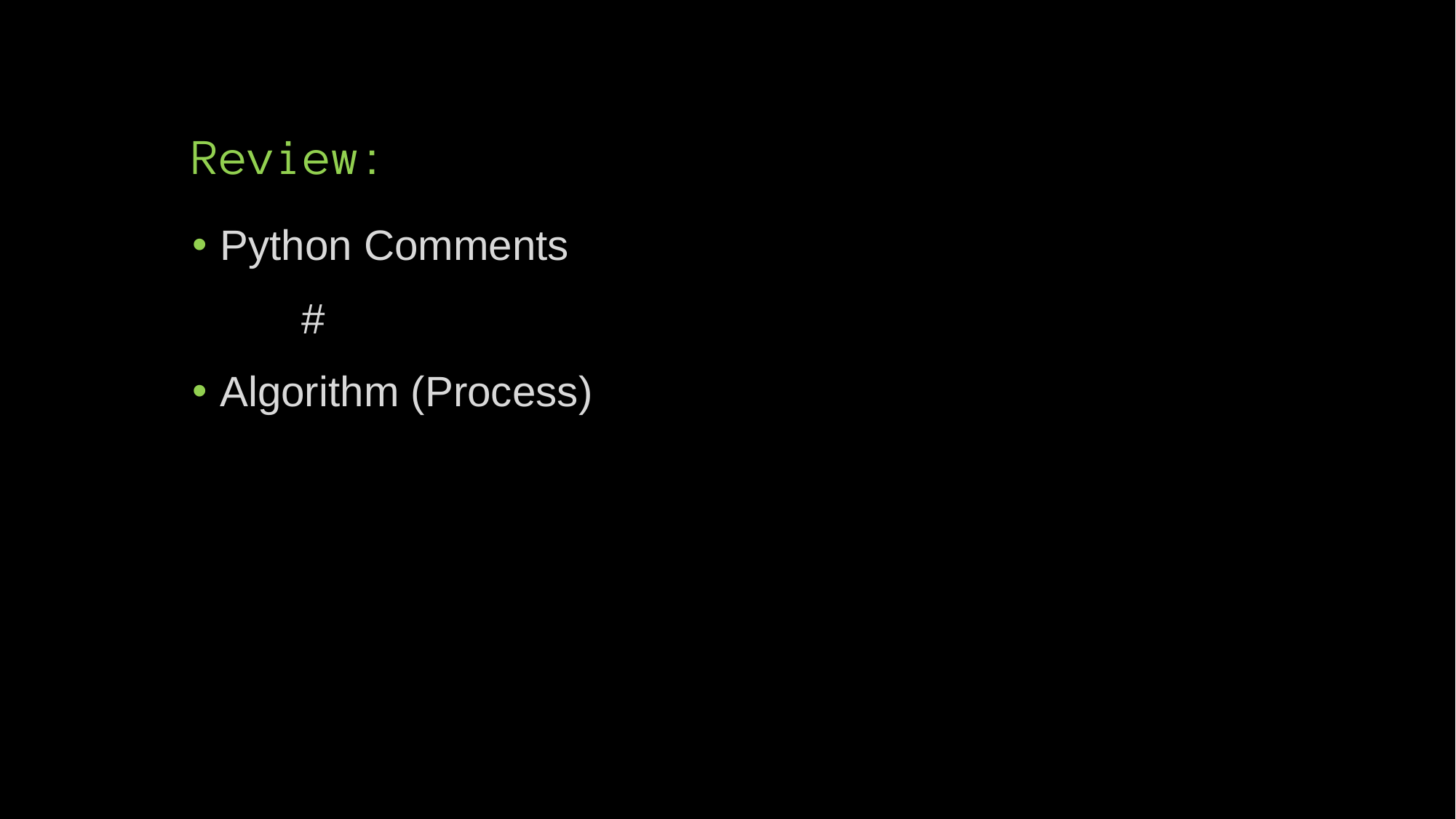

# Review:
Python Comments
	#
Algorithm (Process)